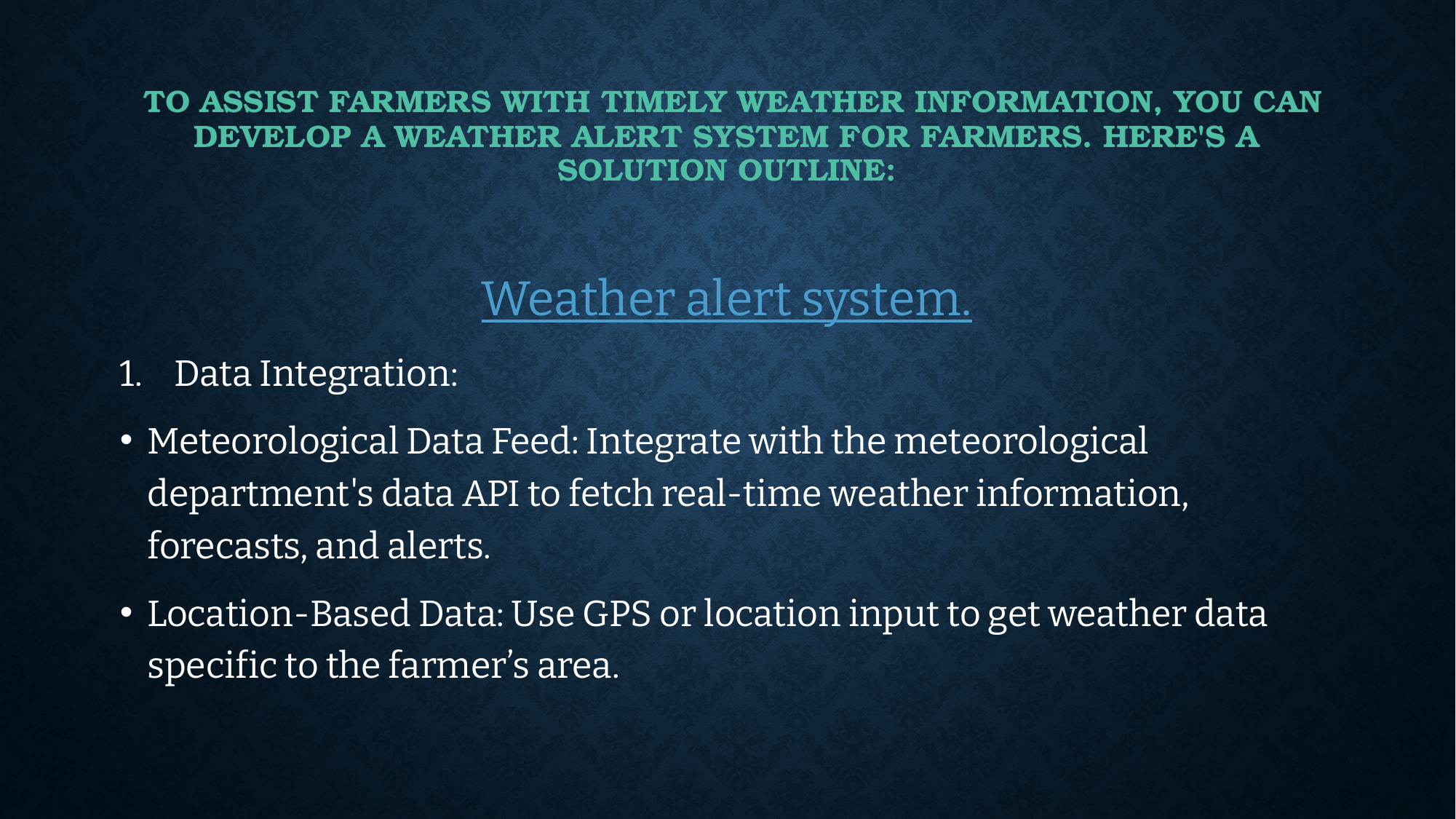

# To assist farmers with timely weather information, you can develop a Weather Alert System for Farmers. Here's a solution outline:
Weather alert system.
Data Integration:
Meteorological Data Feed: Integrate with the meteorological department's data API to fetch real-time weather information, forecasts, and alerts.
Location-Based Data: Use GPS or location input to get weather data specific to the farmer’s area.